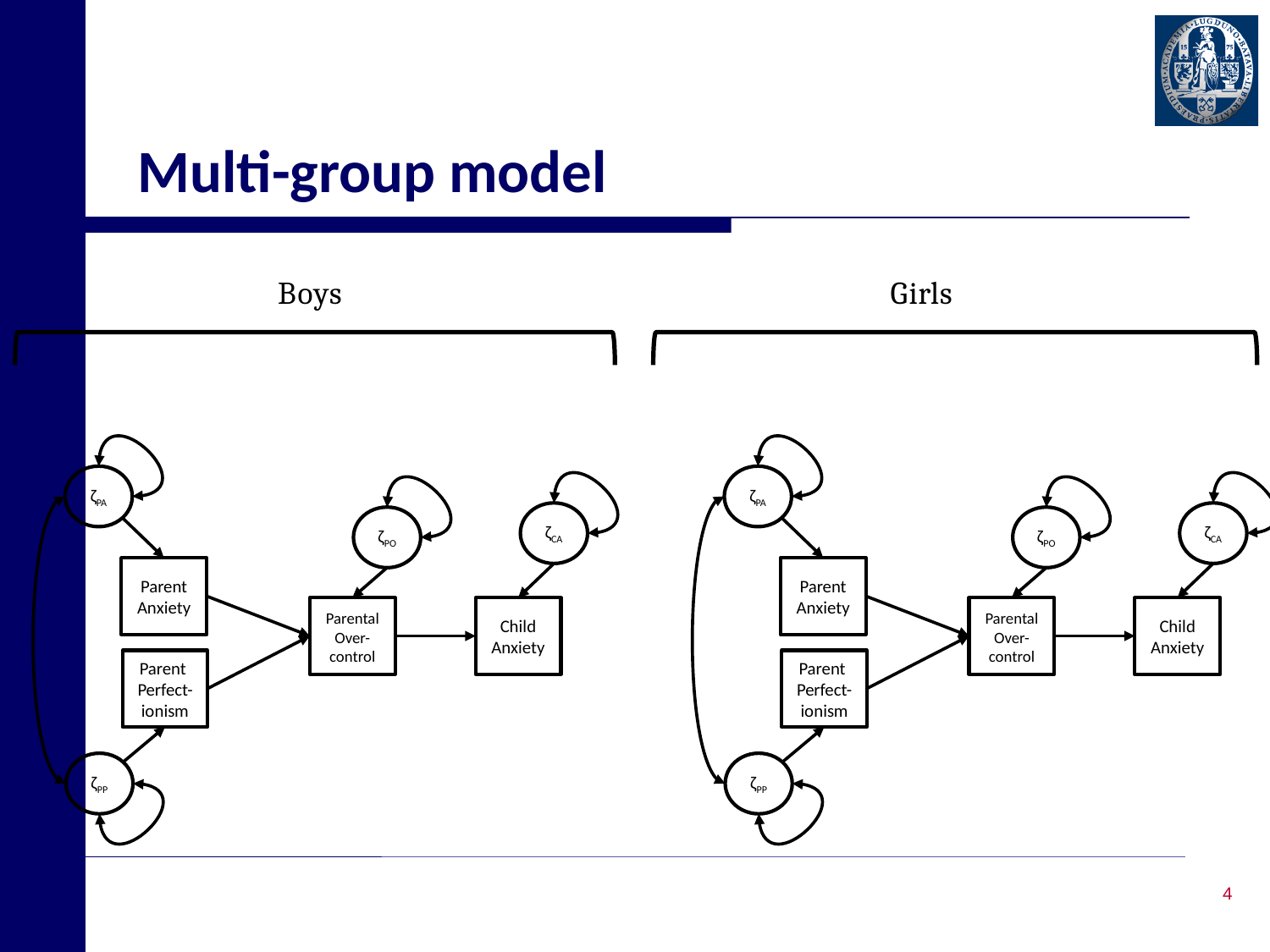

# Multi-group model

Boys
Girls
ζPA
ζCA
ζPO
Parent
Anxiety

Parental
Over-control

Child
Anxiety

Parent
Perfect-
ionism

ζPP
ζPA
ζCA
ζPO
Parent
Anxiety

Parental
Over-control

Child
Anxiety

Parent
Perfect-
ionism

ζPP
4